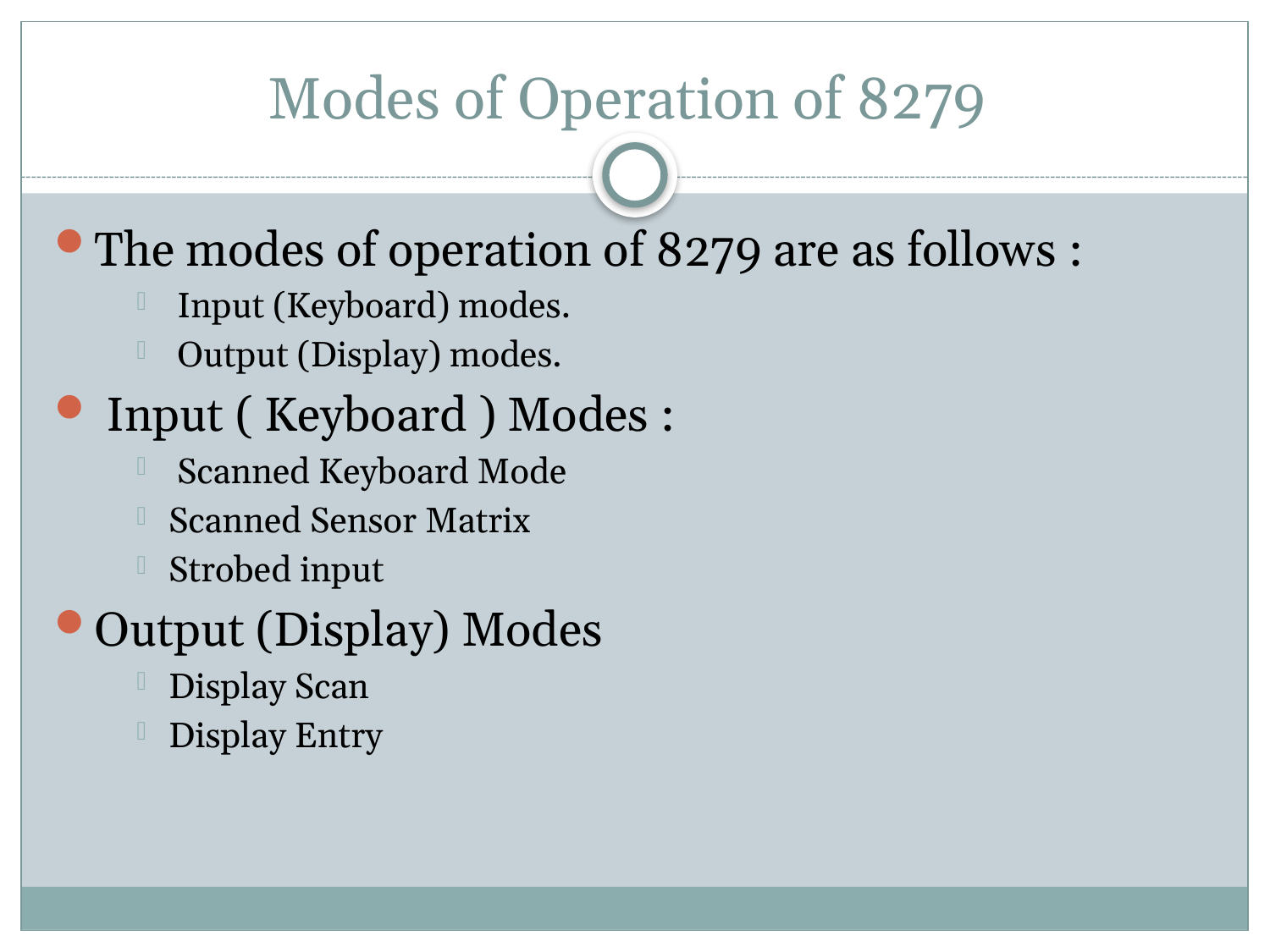

# Modes of Operation of 8279
The modes of operation of 8279 are as follows :
 Input (Keyboard) modes.
 Output (Display) modes.
 Input ( Keyboard ) Modes :
 Scanned Keyboard Mode
Scanned Sensor Matrix
Strobed input
Output (Display) Modes
Display Scan
Display Entry